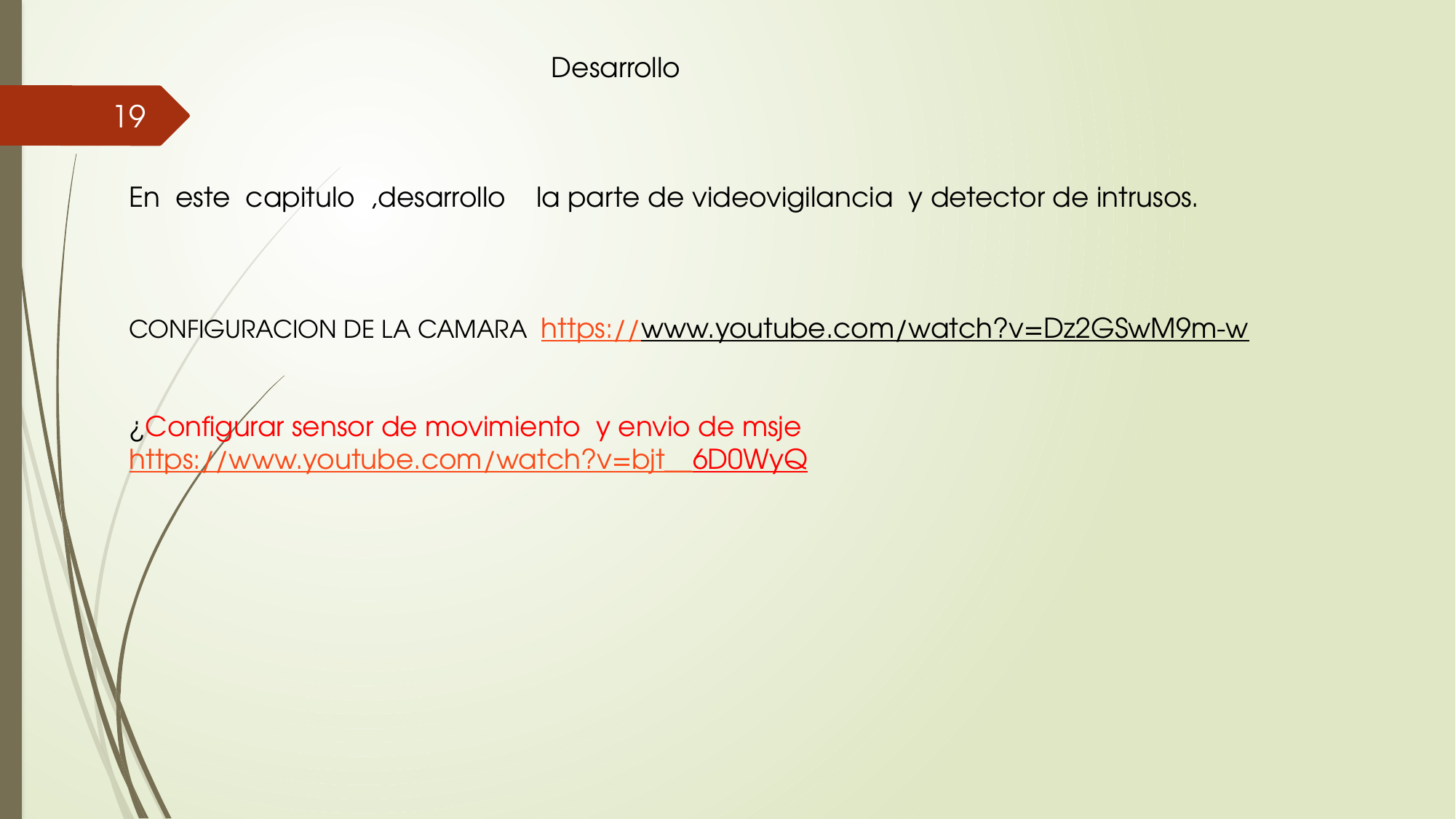

Desarrollo
19

En  este  capitulo  ,desarrollo    la parte de videovigilancia  y detector de intrusos.

CONFIGURACION DE LA CAMARA  https://www.youtube.com/watch?v=Dz2GSwM9m-w

¿Configurar sensor de movimiento  y envio de msje    https://www.youtube.com/watch?v=bjt__6D0WyQ